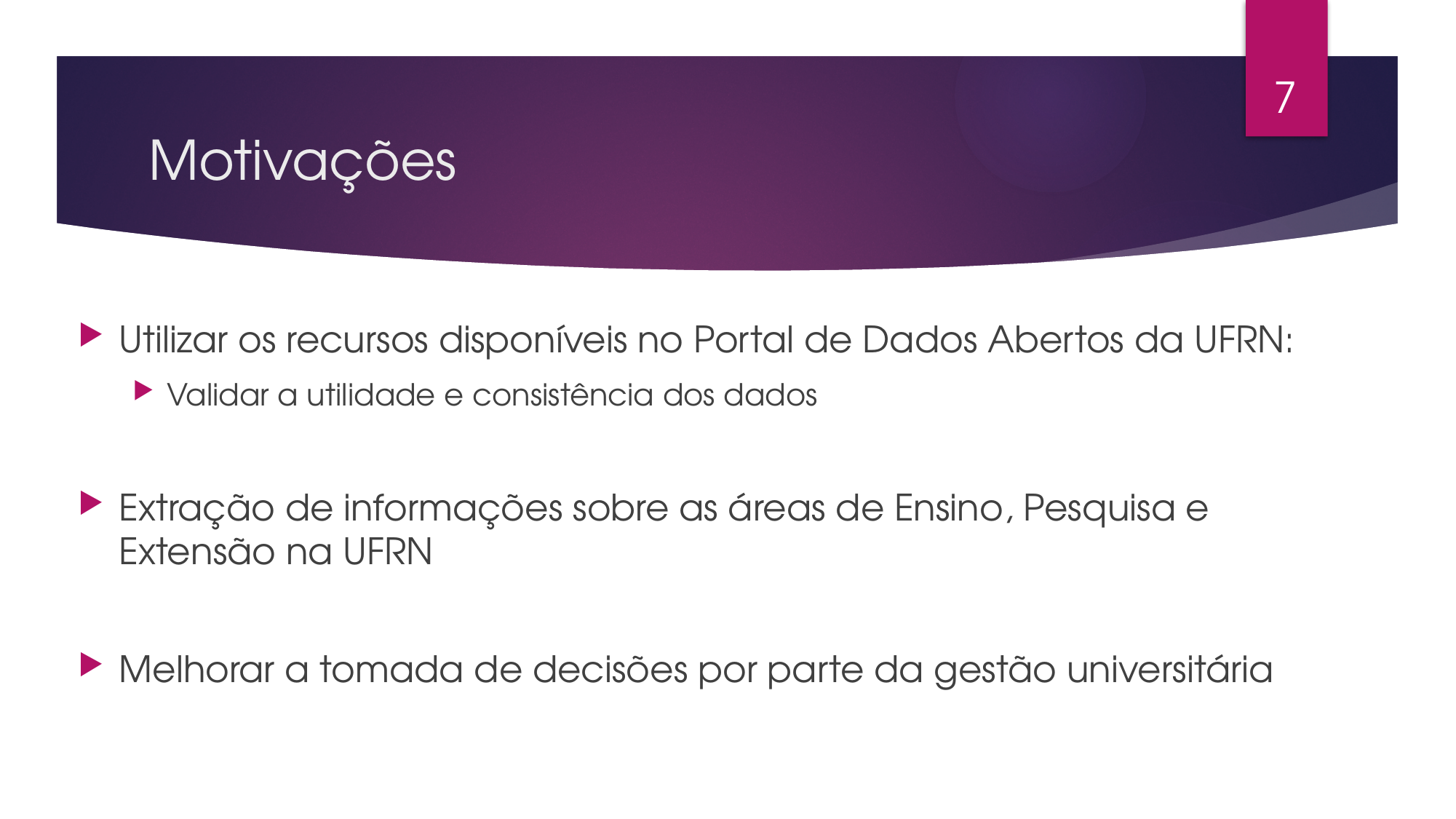

7
# Motivações
Utilizar os recursos disponíveis no Portal de Dados Abertos da UFRN:
Validar a utilidade e consistência dos dados

Extração de informações sobre as áreas de Ensino, Pesquisa e Extensão na UFRN

Melhorar a tomada de decisões por parte da gestão universitária